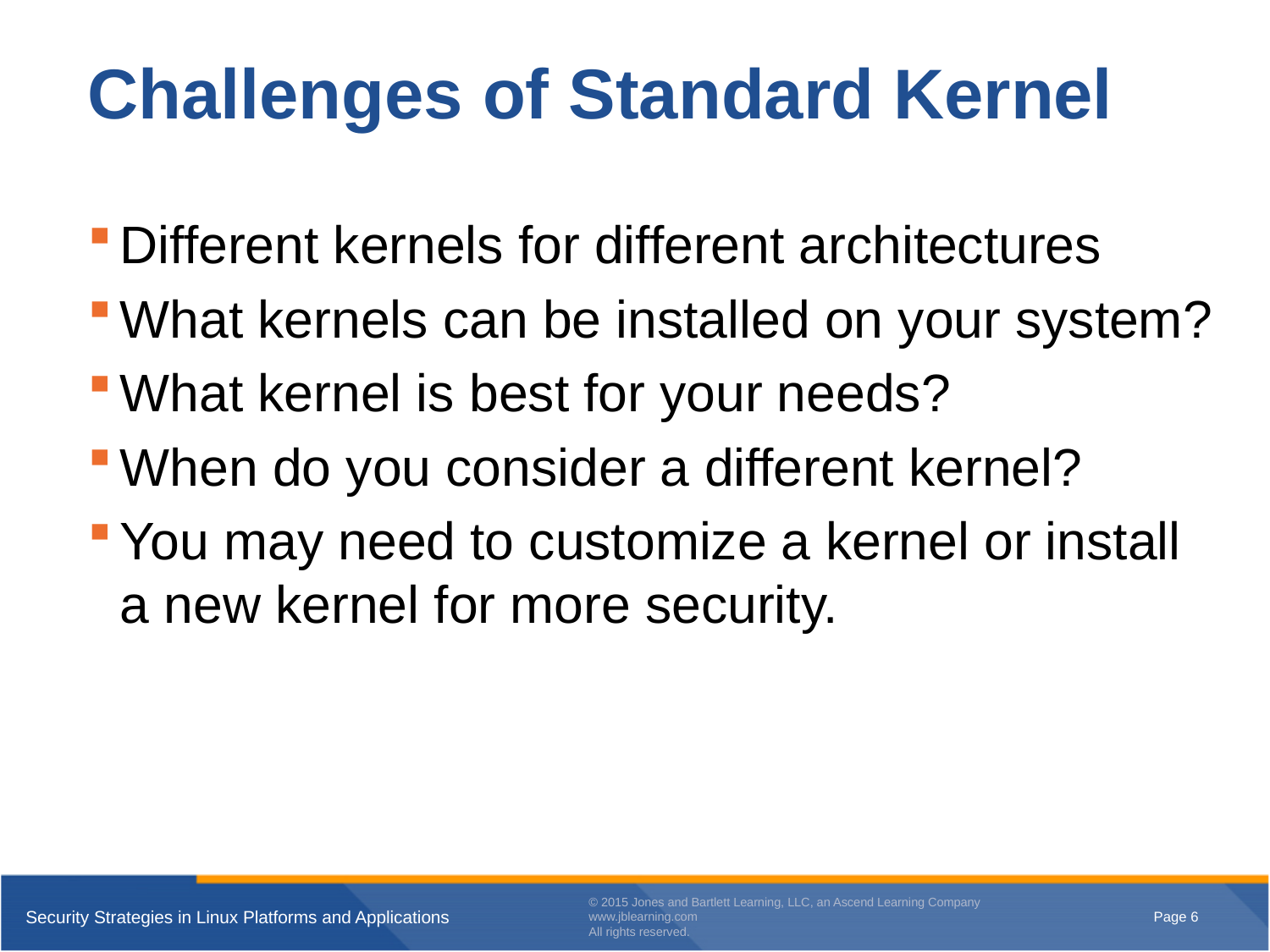

# Challenges of Standard Kernel
Different kernels for different architectures
What kernels can be installed on your system?
What kernel is best for your needs?
When do you consider a different kernel?
You may need to customize a kernel or install a new kernel for more security.